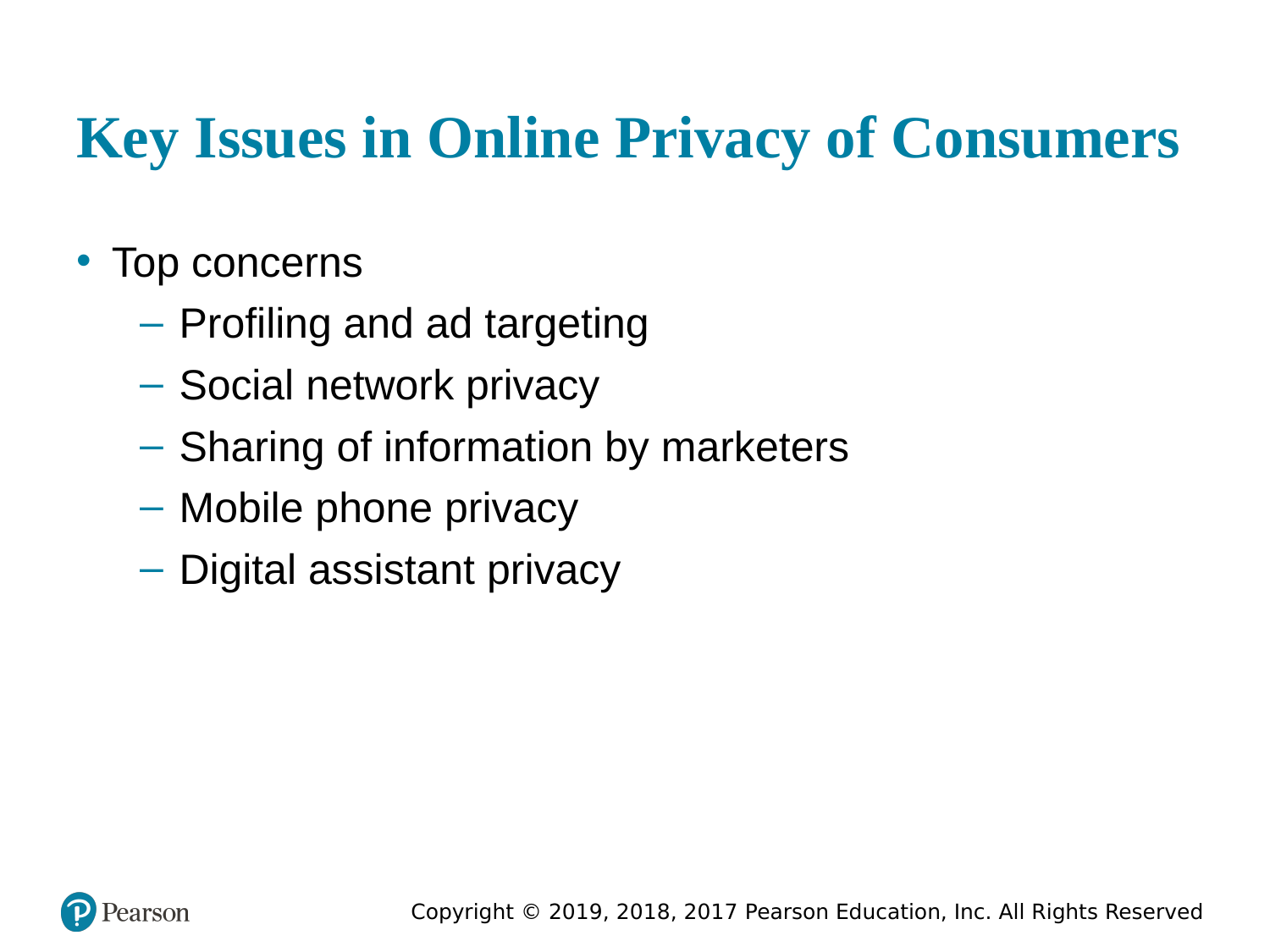

# Key Issues in Online Privacy of Consumers
Top concerns
Profiling and ad targeting
Social network privacy
Sharing of information by marketers
Mobile phone privacy
Digital assistant privacy